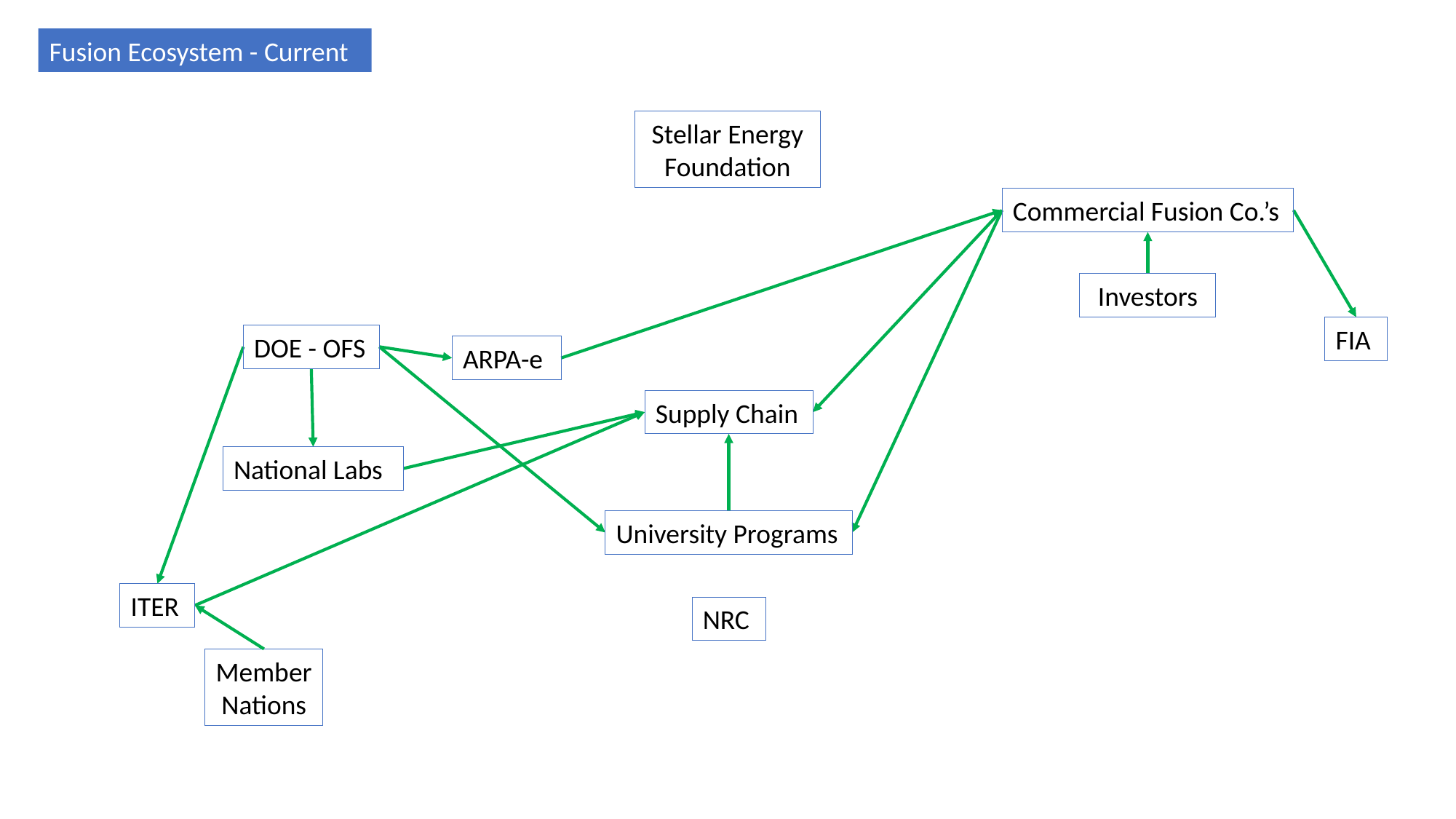

Fusion Ecosystem - Current
Stellar Energy Foundation
Commercial Fusion Co.’s
Investors
FIA
DOE - OFS
ARPA-e
Supply Chain
National Labs
University Programs
ITER
NRC
Member Nations